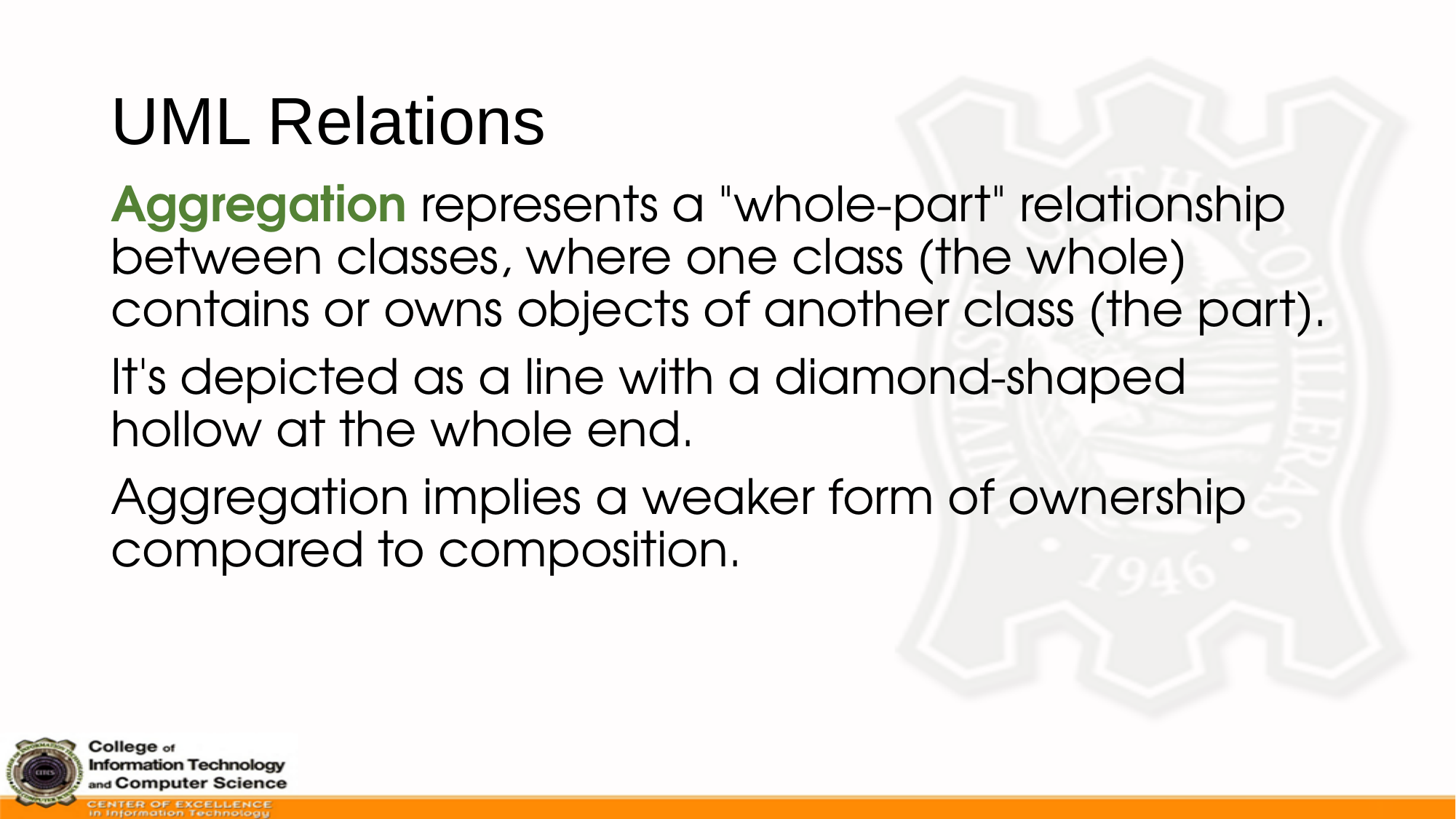

# UML Relations
Aggregation represents a "whole-part" relationship between classes, where one class (the whole) contains or owns objects of another class (the part).
It's depicted as a line with a diamond-shaped hollow at the whole end.
Aggregation implies a weaker form of ownership compared to composition.